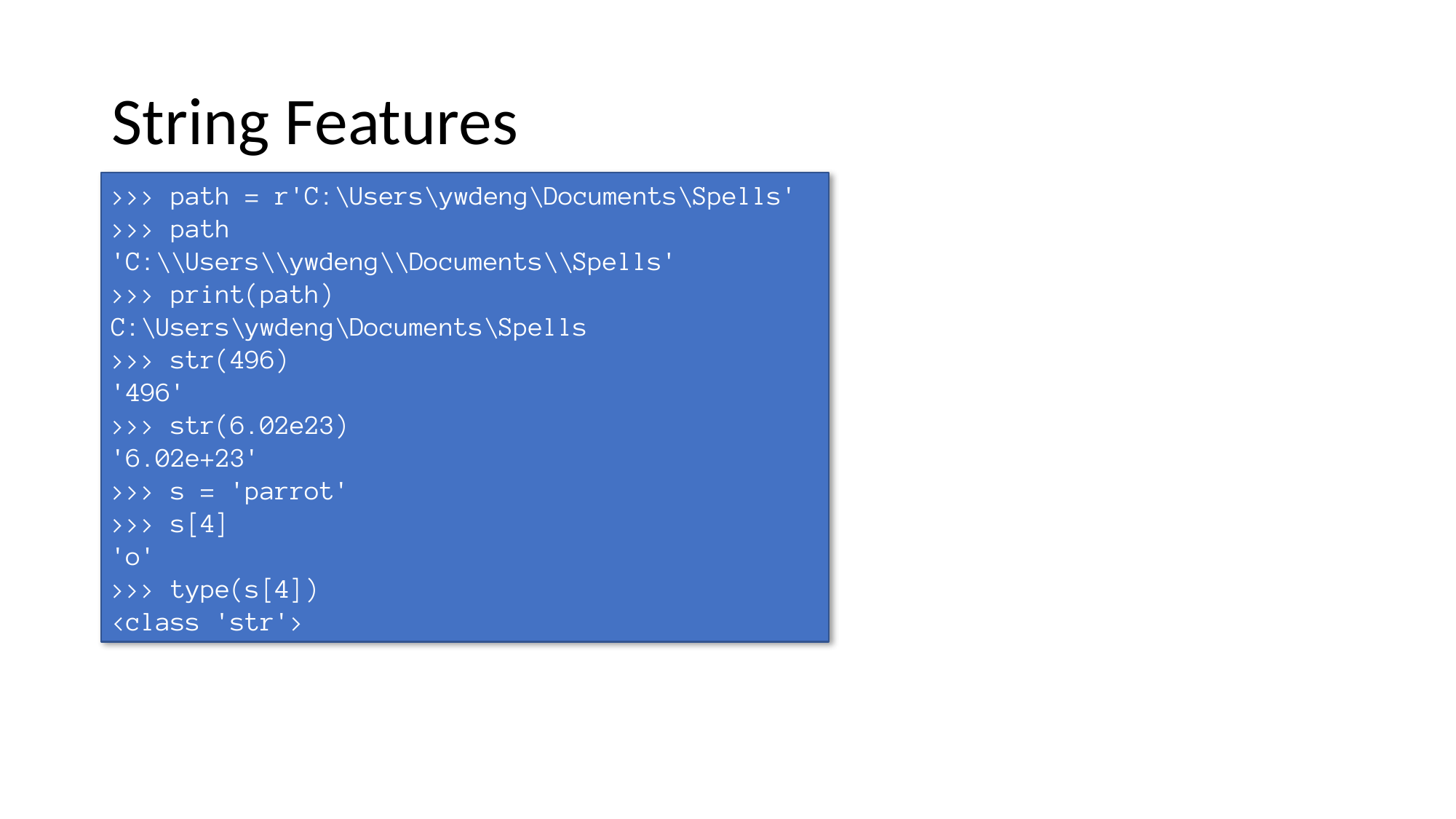

# String Features
>>> path = r'C:\Users\ywdeng\Documents\Spells'
>>> path
'C:\\Users\\ywdeng\\Documents\\Spells'
>>> print(path)
C:\Users\ywdeng\Documents\Spells
>>> str(496)
'496'
>>> str(6.02e23)
'6.02e+23'
>>> s = 'parrot'
>>> s[4]
'o'
>>> type(s[4])
<class 'str'>